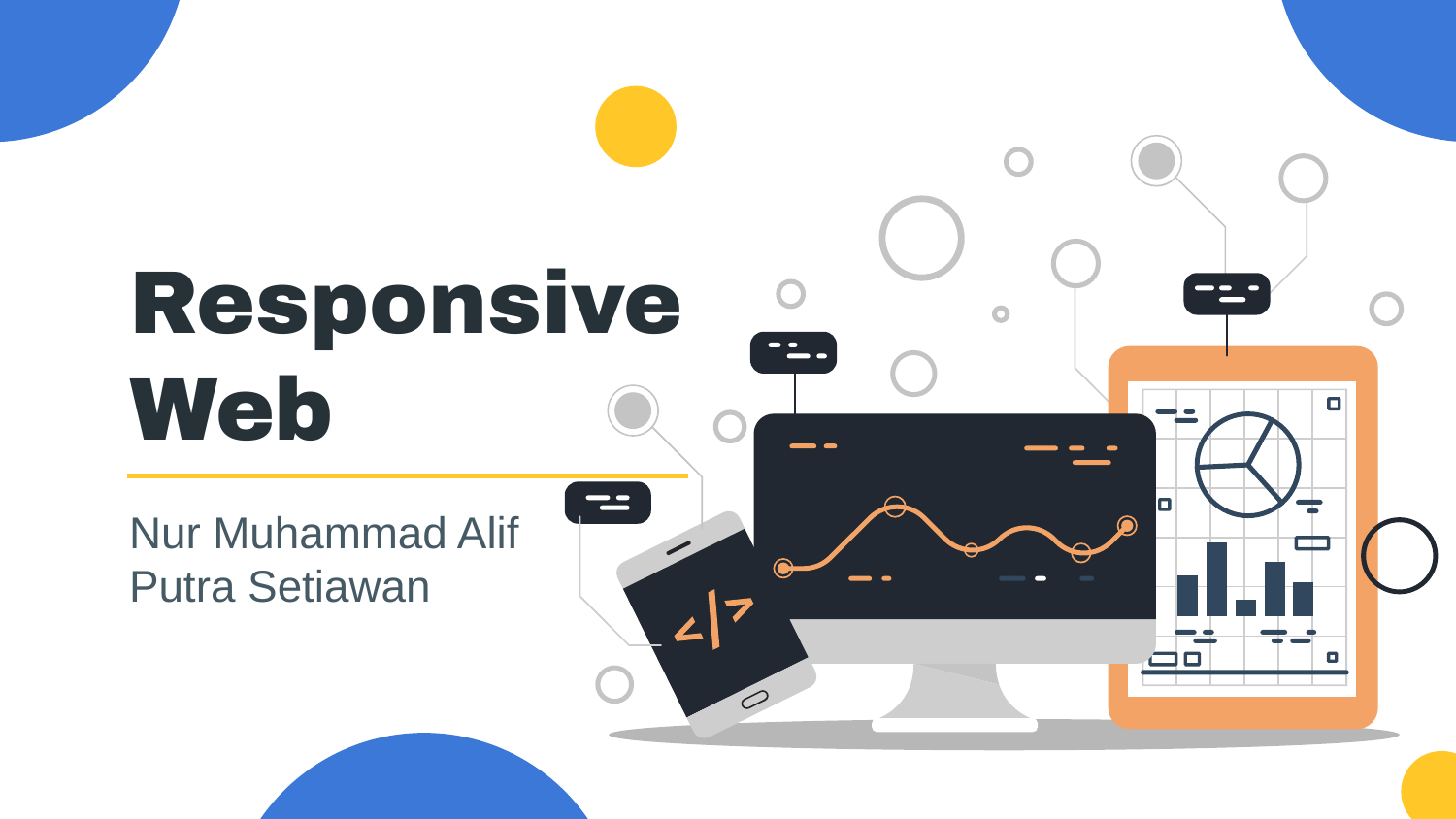

# Responsive Web
Nur Muhammad Alif Putra Setiawan